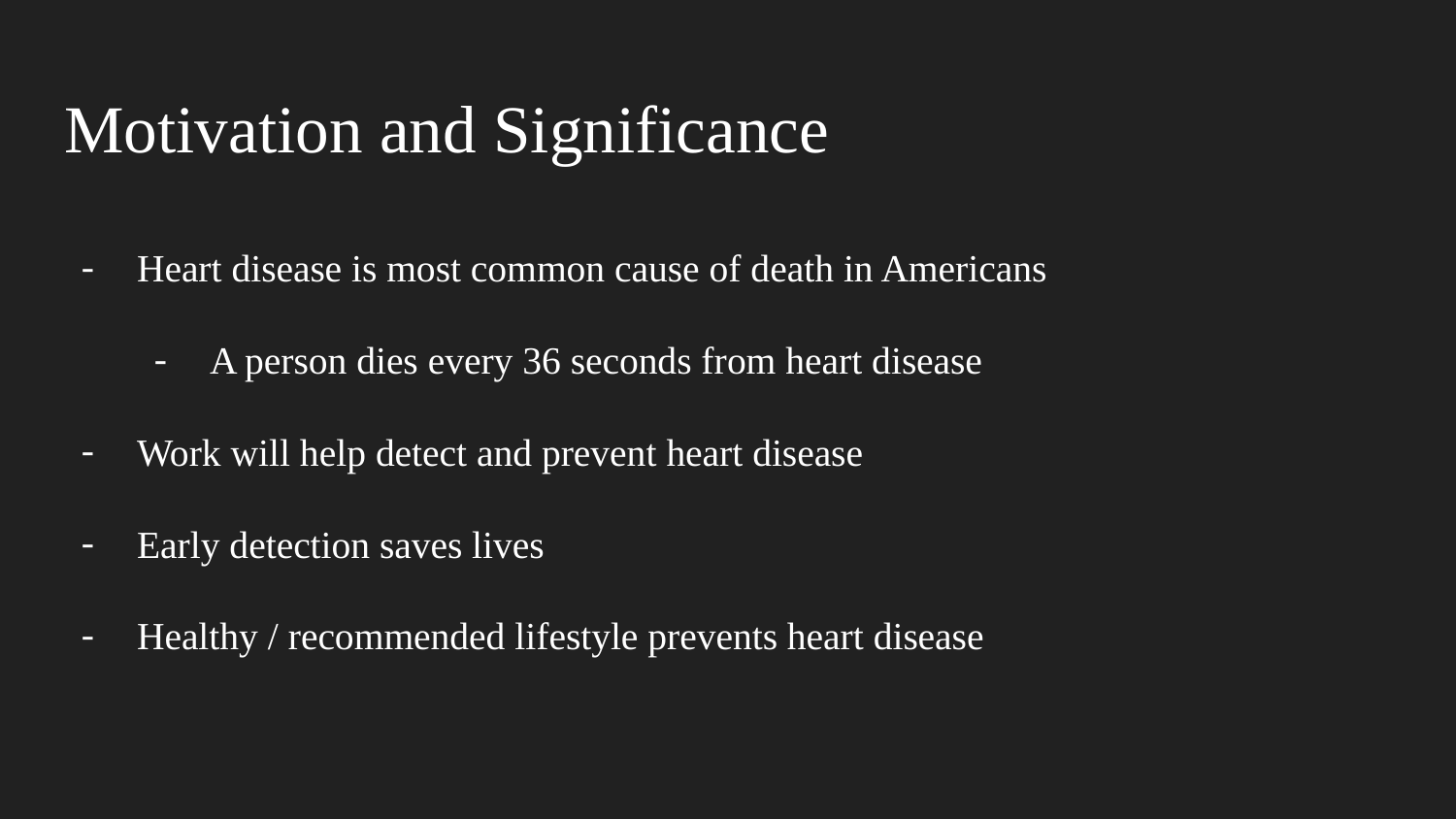

# Motivation and Significance
Heart disease is most common cause of death in Americans
A person dies every 36 seconds from heart disease
Work will help detect and prevent heart disease
Early detection saves lives
Healthy / recommended lifestyle prevents heart disease